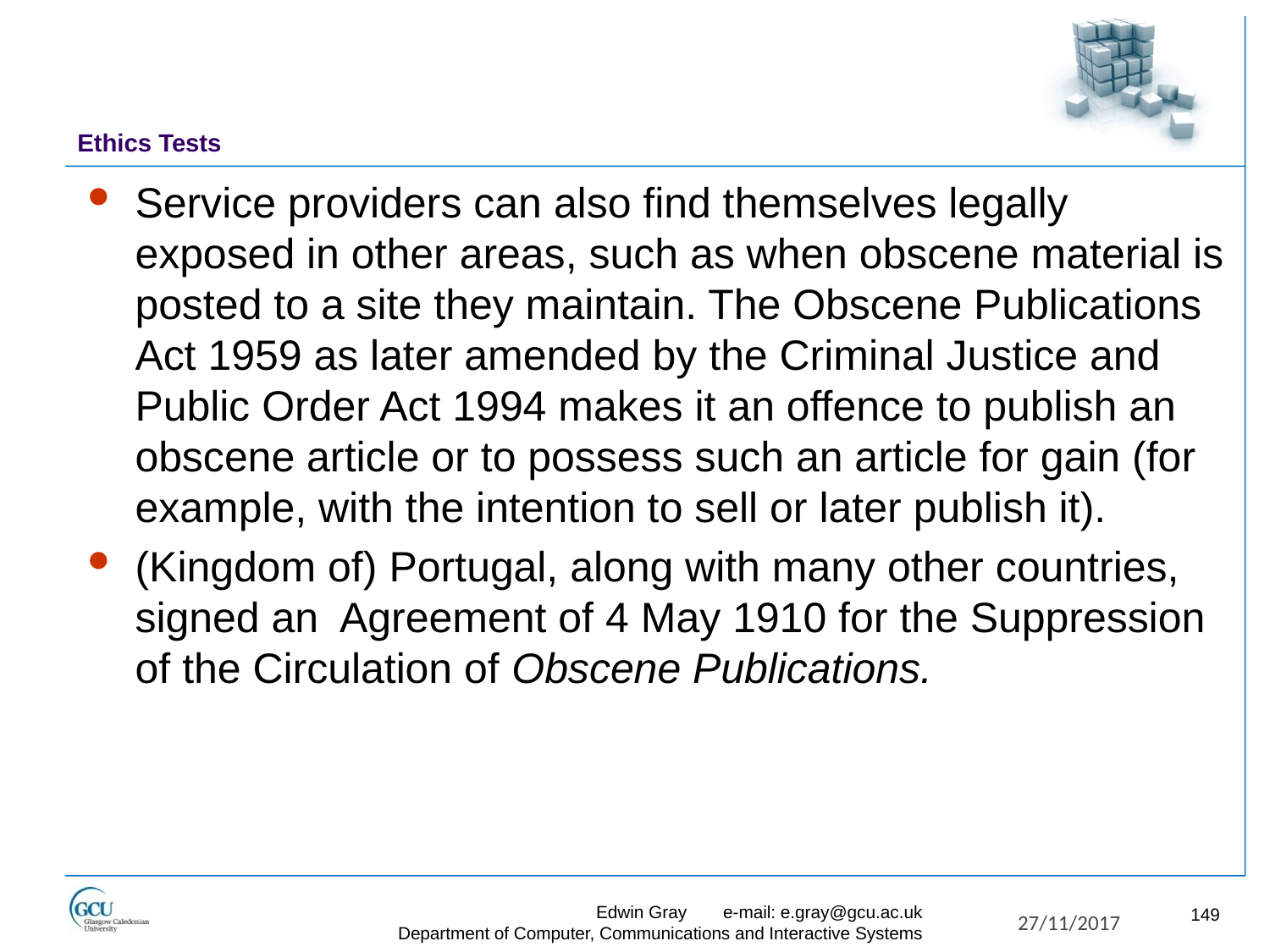

# Ethics Tests
Service providers can also find themselves legally exposed in other areas, such as when obscene material is posted to a site they maintain. The Obscene Publications Act 1959 as later amended by the Criminal Justice and Public Order Act 1994 makes it an offence to publish an obscene article or to possess such an article for gain (for example, with the intention to sell or later publish it).
(Kingdom of) Portugal, along with many other countries, signed an  Agreement of 4 May 1910 for the Suppression of the Circulation of Obscene Publications.

Edwin Gray	e-mail: e.gray@gcu.ac.uk
Department of Computer, Communications and Interactive Systems
149
27/11/2017